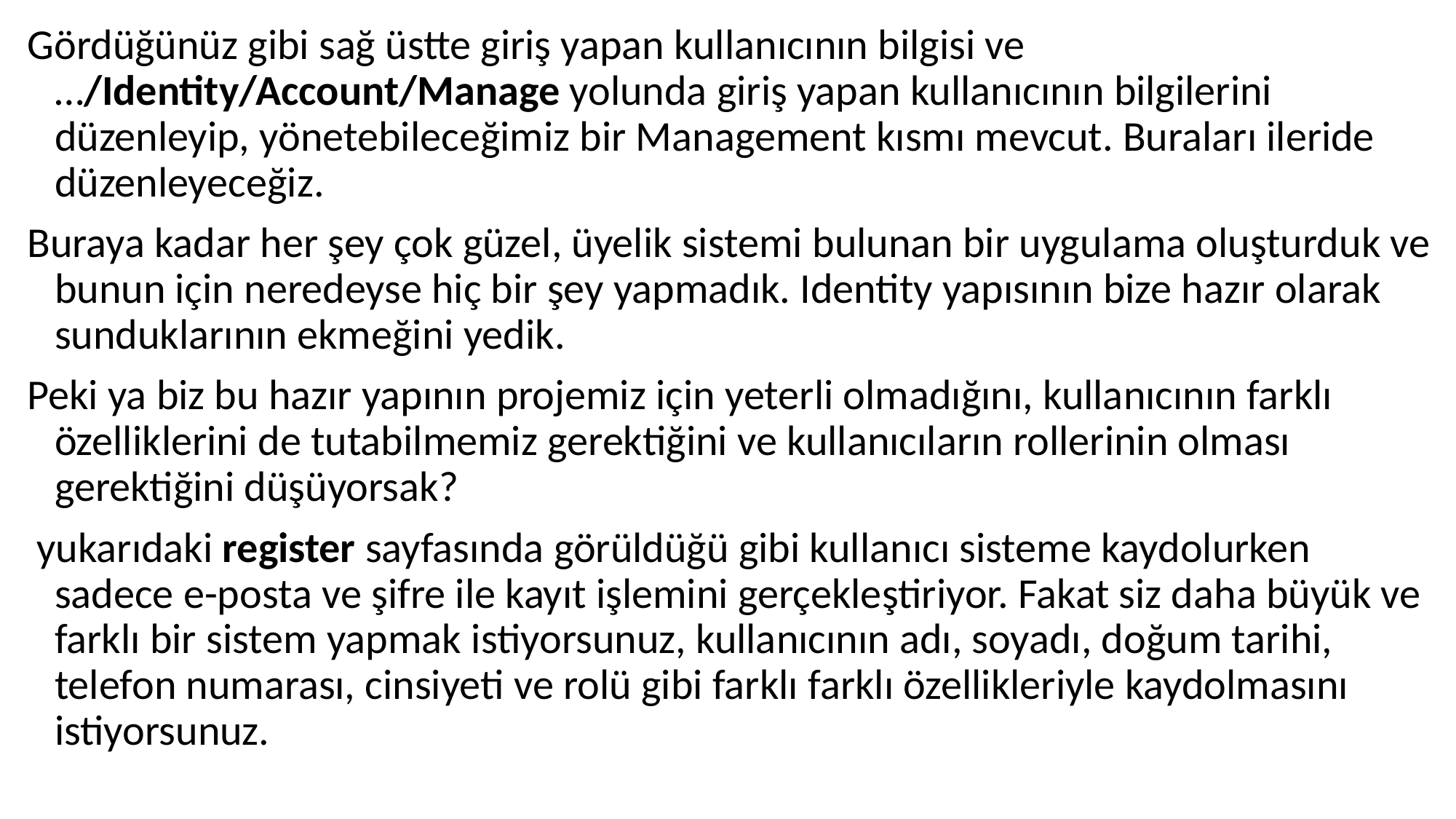

Gördüğünüz gibi sağ üstte giriş yapan kullanıcının bilgisi ve …/Identity/Account/Manage yolunda giriş yapan kullanıcının bilgilerini düzenleyip, yönetebileceğimiz bir Management kısmı mevcut. Buraları ileride düzenleyeceğiz.
Buraya kadar her şey çok güzel, üyelik sistemi bulunan bir uygulama oluşturduk ve bunun için neredeyse hiç bir şey yapmadık. Identity yapısının bize hazır olarak sunduklarının ekmeğini yedik.
Peki ya biz bu hazır yapının projemiz için yeterli olmadığını, kullanıcının farklı özelliklerini de tutabilmemiz gerektiğini ve kullanıcıların rollerinin olması gerektiğini düşüyorsak?
 yukarıdaki register sayfasında görüldüğü gibi kullanıcı sisteme kaydolurken sadece e-posta ve şifre ile kayıt işlemini gerçekleştiriyor. Fakat siz daha büyük ve farklı bir sistem yapmak istiyorsunuz, kullanıcının adı, soyadı, doğum tarihi, telefon numarası, cinsiyeti ve rolü gibi farklı farklı özellikleriyle kaydolmasını istiyorsunuz.